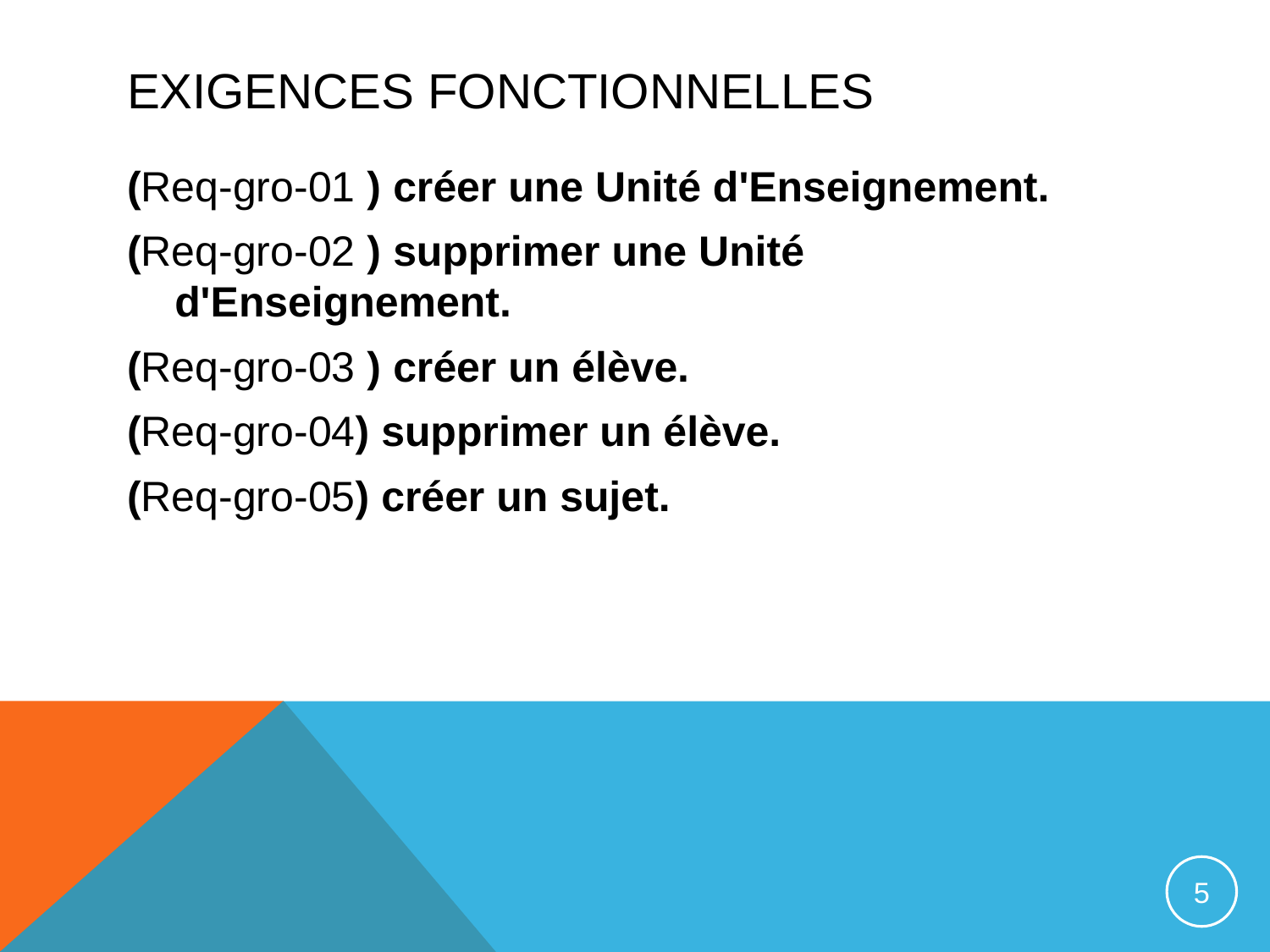

# Exigences fonctionnelles
(Req-gro-01 ) créer une Unité d'Enseignement.
(Req-gro-02 ) supprimer une Unité d'Enseignement.
(Req-gro-03 ) créer un élève.
(Req-gro-04) supprimer un élève.
(Req-gro-05) créer un sujet.

5